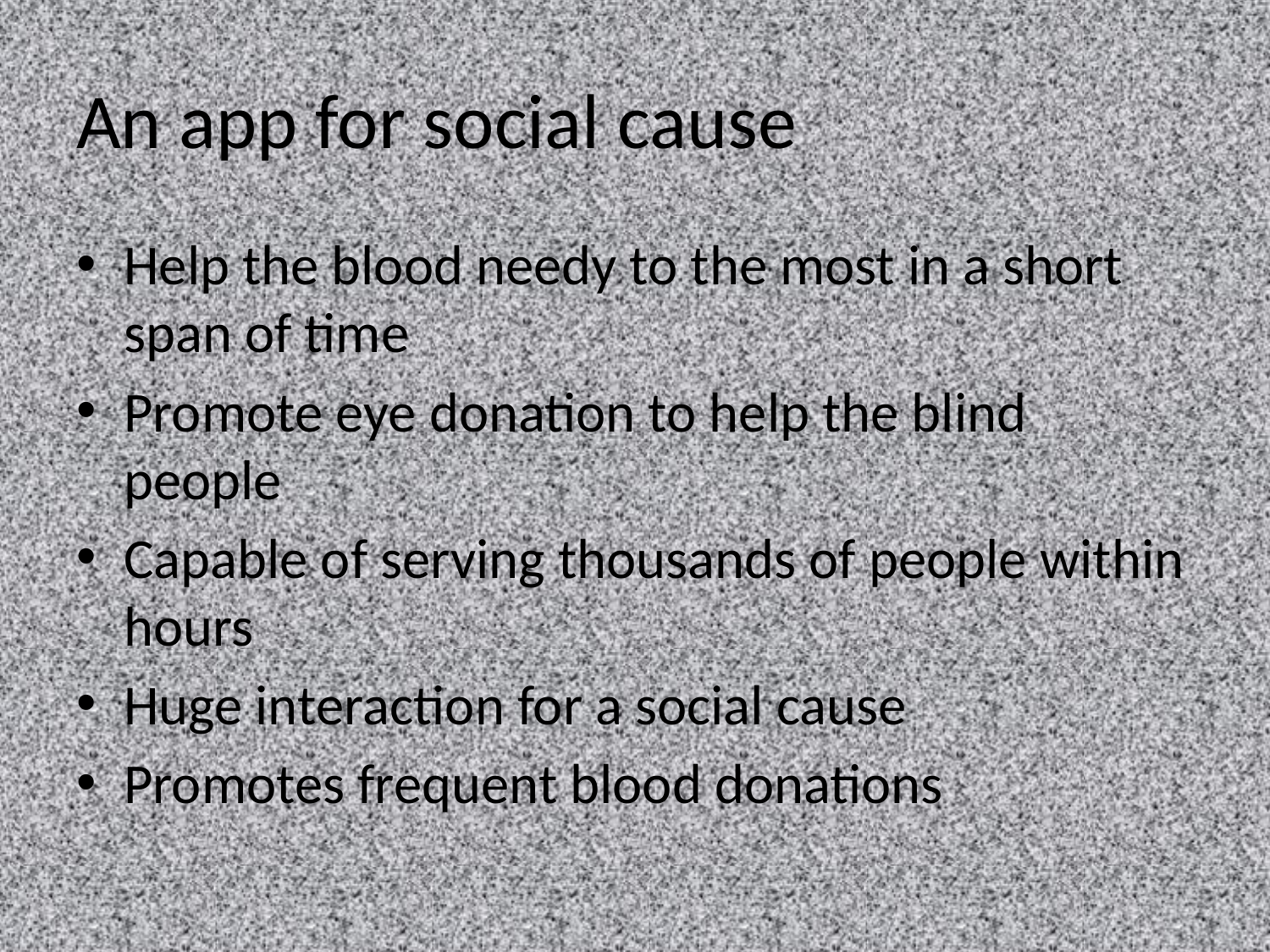

# An app for social cause
Help the blood needy to the most in a short span of time
Promote eye donation to help the blind people
Capable of serving thousands of people within hours
Huge interaction for a social cause
Promotes frequent blood donations